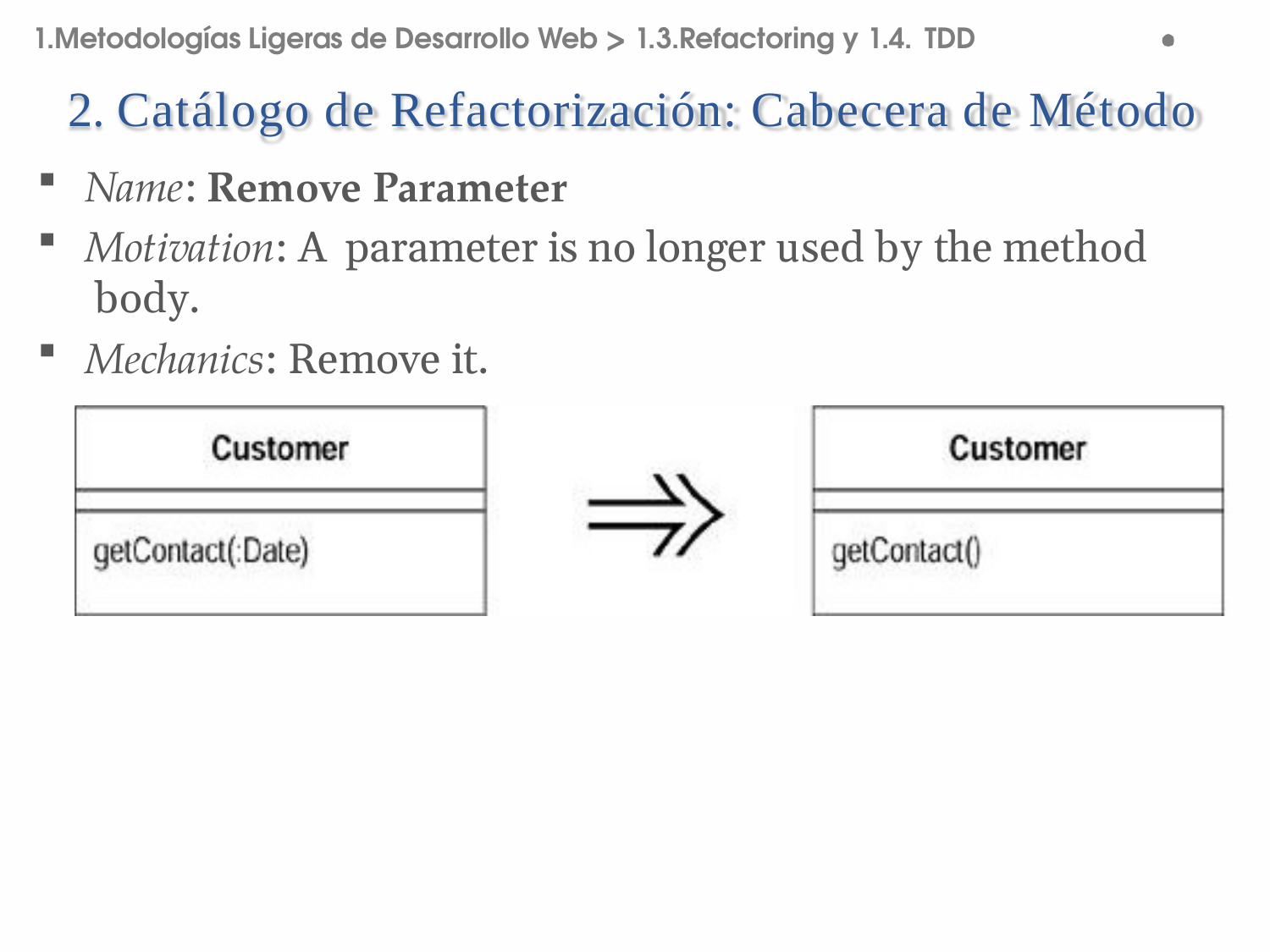

1.Metodologías Ligeras de Desarrollo Web > 1.3.Refactoring y 1.4. TDD

# 2. Catálogo de Refactorización: Cabecera de Método
Name: Remove Parameter
Motivation: A parameter is no longer used by the method  body.
Mechanics: Remove it.